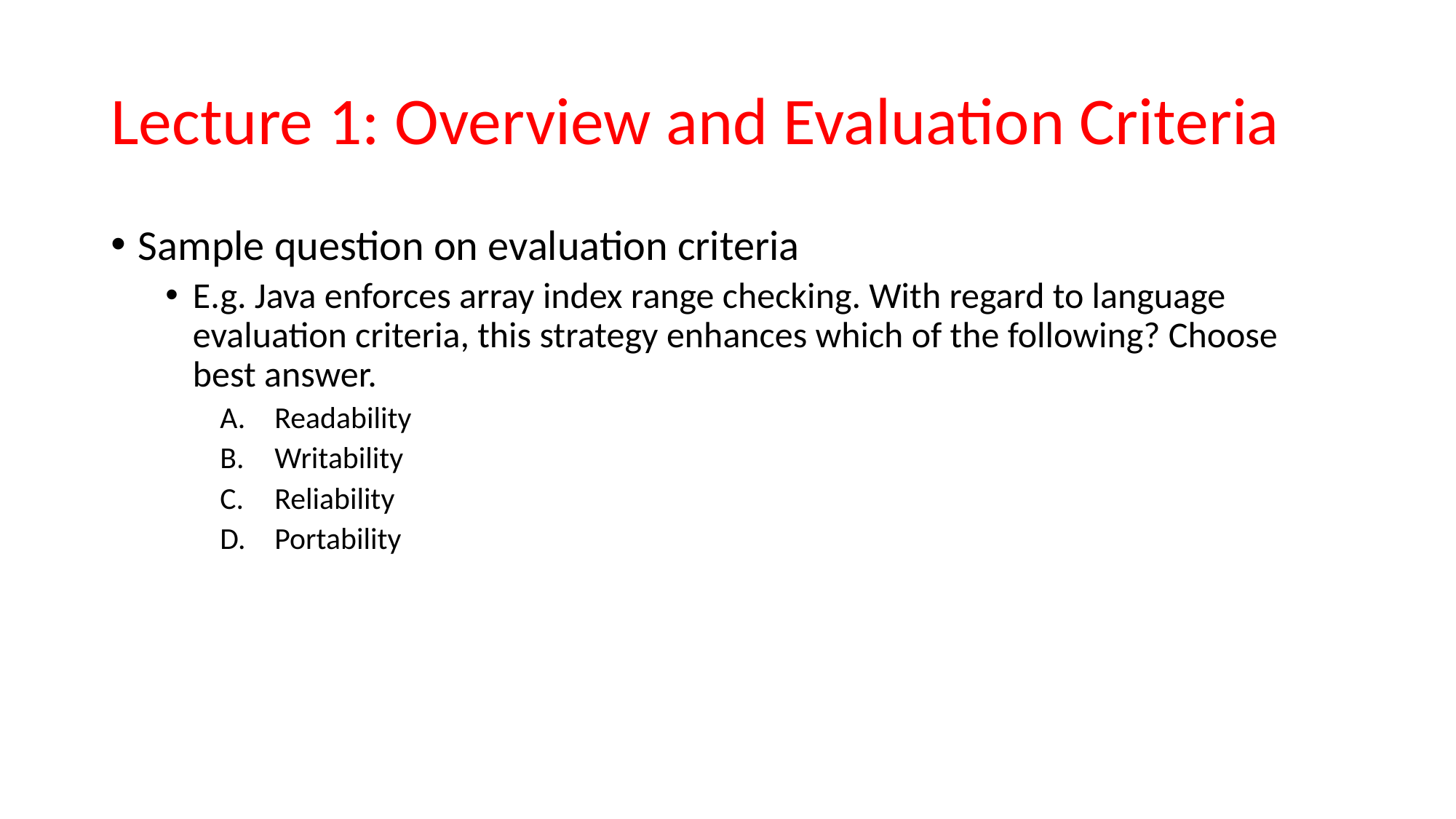

# Lecture 1: Overview and Evaluation Criteria
Sample question on evaluation criteria
E.g. Java enforces array index range checking. With regard to language evaluation criteria, this strategy enhances which of the following? Choose best answer.
Readability
Writability
Reliability
Portability